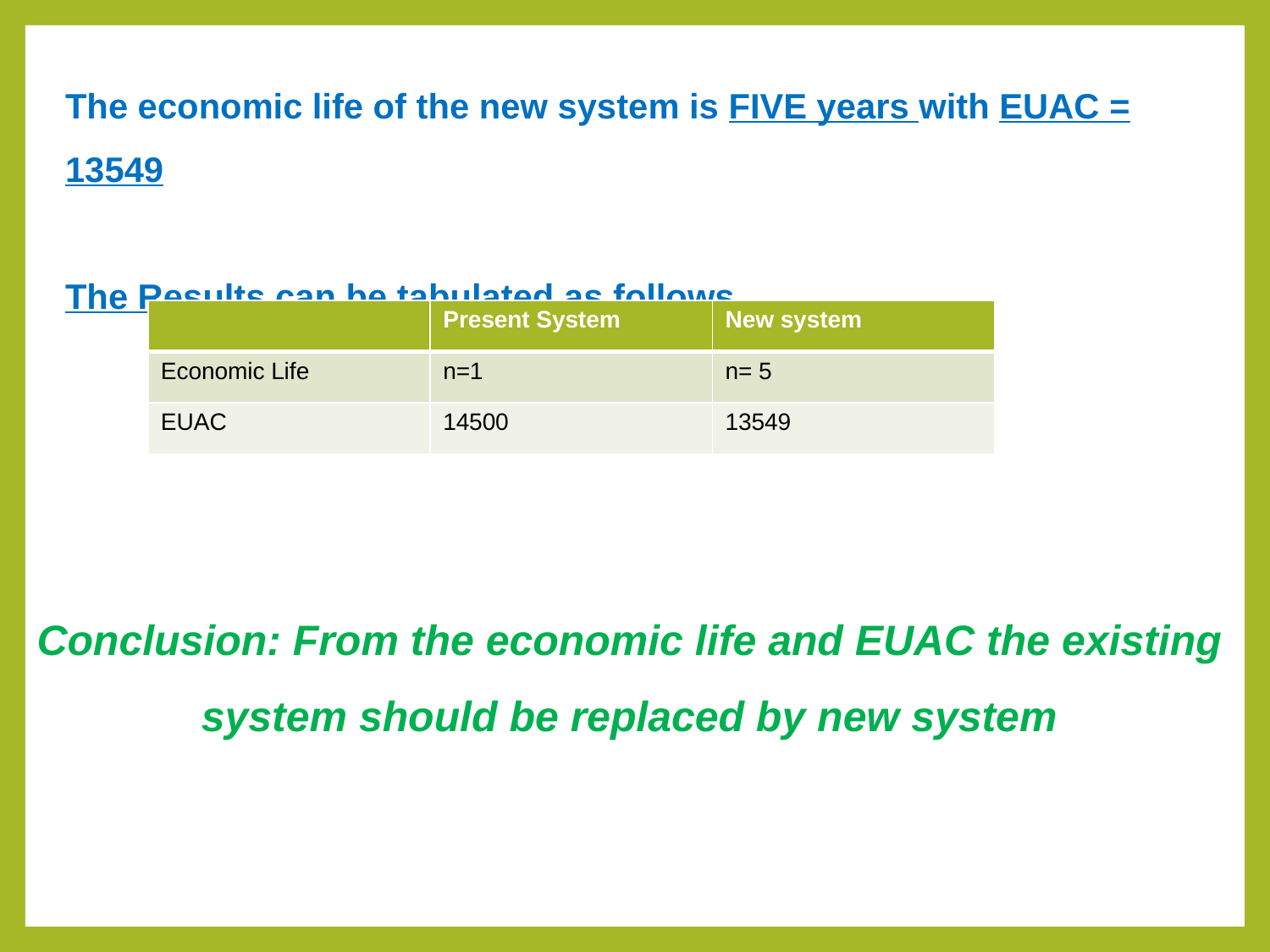

The economic life of the new system is FIVE years with EUAC = 13549

The Results can be tabulated as follows

|  | Present System | New system |
| --- | --- | --- |
| Economic Life | n=1 | n= 5 |
| EUAC | 14500 | 13549 |
Conclusion: From the economic life and EUAC the existing system should be replaced by new system